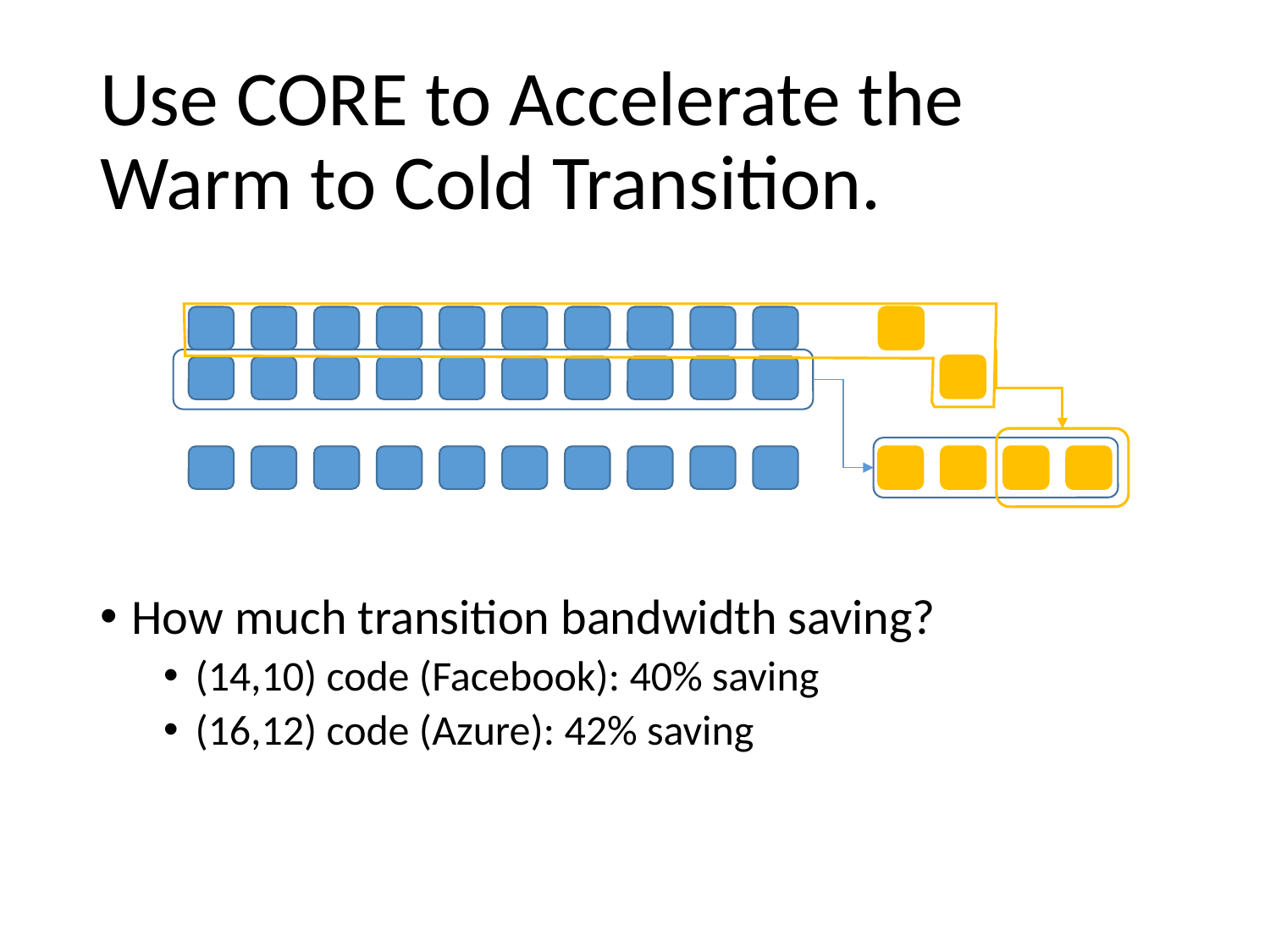

# Use CORE to Accelerate the Warm to Cold Transition.

How much transition bandwidth saving?
(14,10) code (Facebook): 40% saving
(16,12) code (Azure): 42% saving